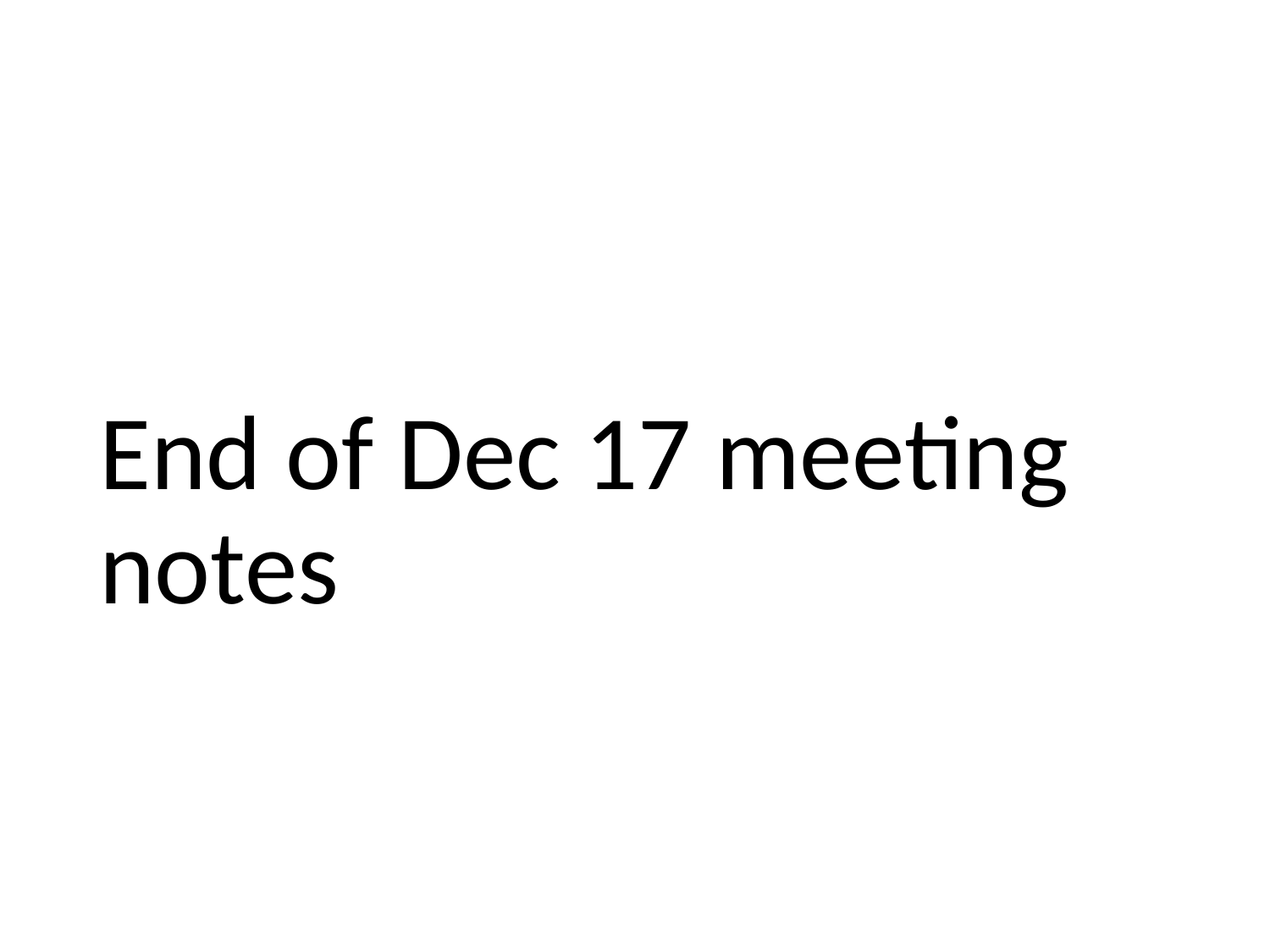

# End of Dec 17 meeting notes